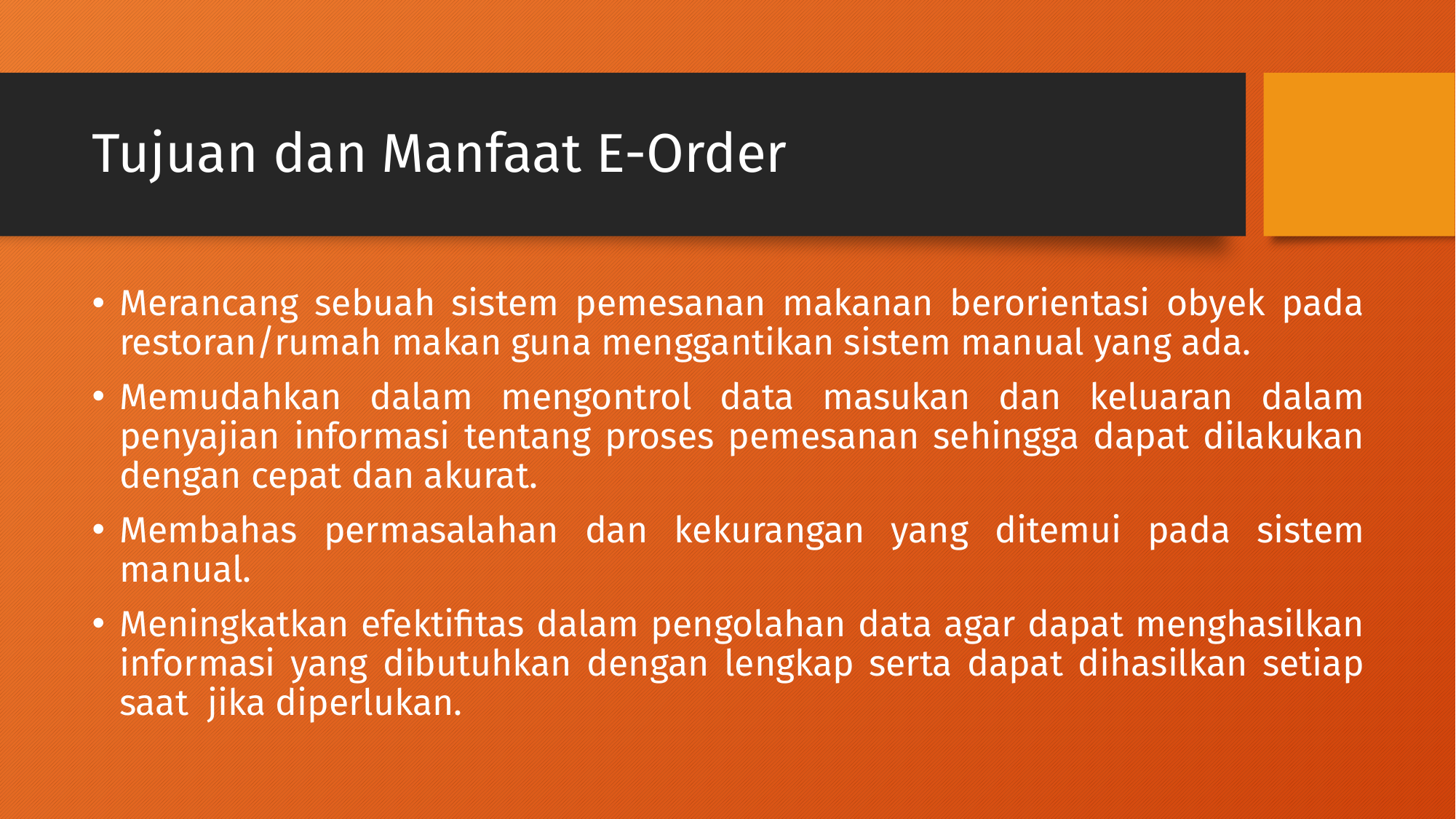

# Tujuan dan Manfaat E-Order
Merancang sebuah sistem pemesanan makanan berorientasi obyek pada restoran/rumah makan guna menggantikan sistem manual yang ada.
Memudahkan dalam mengontrol data masukan dan keluaran dalam penyajian informasi tentang proses pemesanan sehingga dapat dilakukan dengan cepat dan akurat.
Membahas permasalahan dan kekurangan yang ditemui pada sistem manual.
Meningkatkan efektifitas dalam pengolahan data agar dapat menghasilkan informasi yang dibutuhkan dengan lengkap serta dapat dihasilkan setiap saat  jika diperlukan.